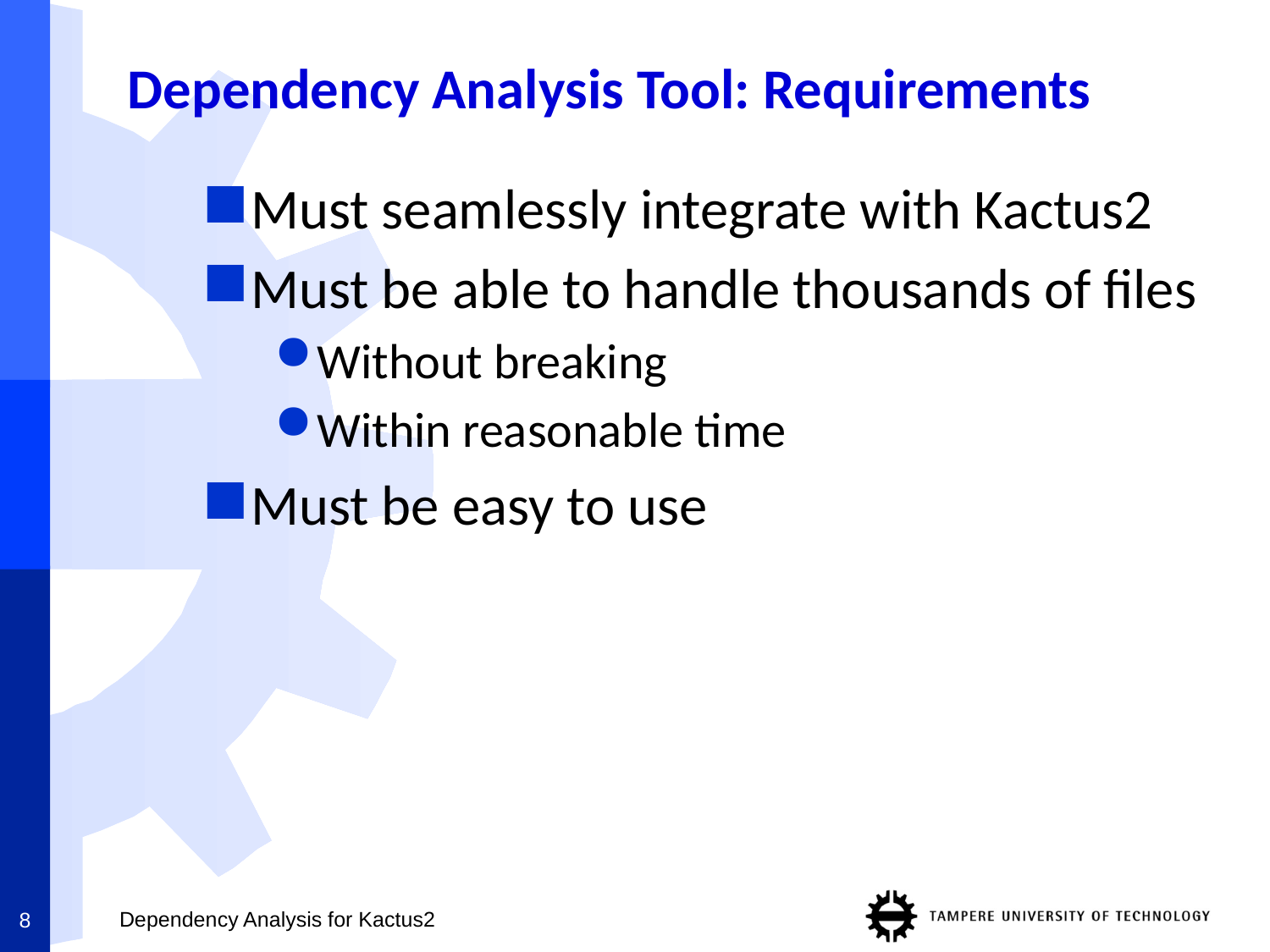

# Dependency Analysis Tool: Requirements
Must seamlessly integrate with Kactus2
Must be able to handle thousands of files
Without breaking
Within reasonable time
Must be easy to use
8